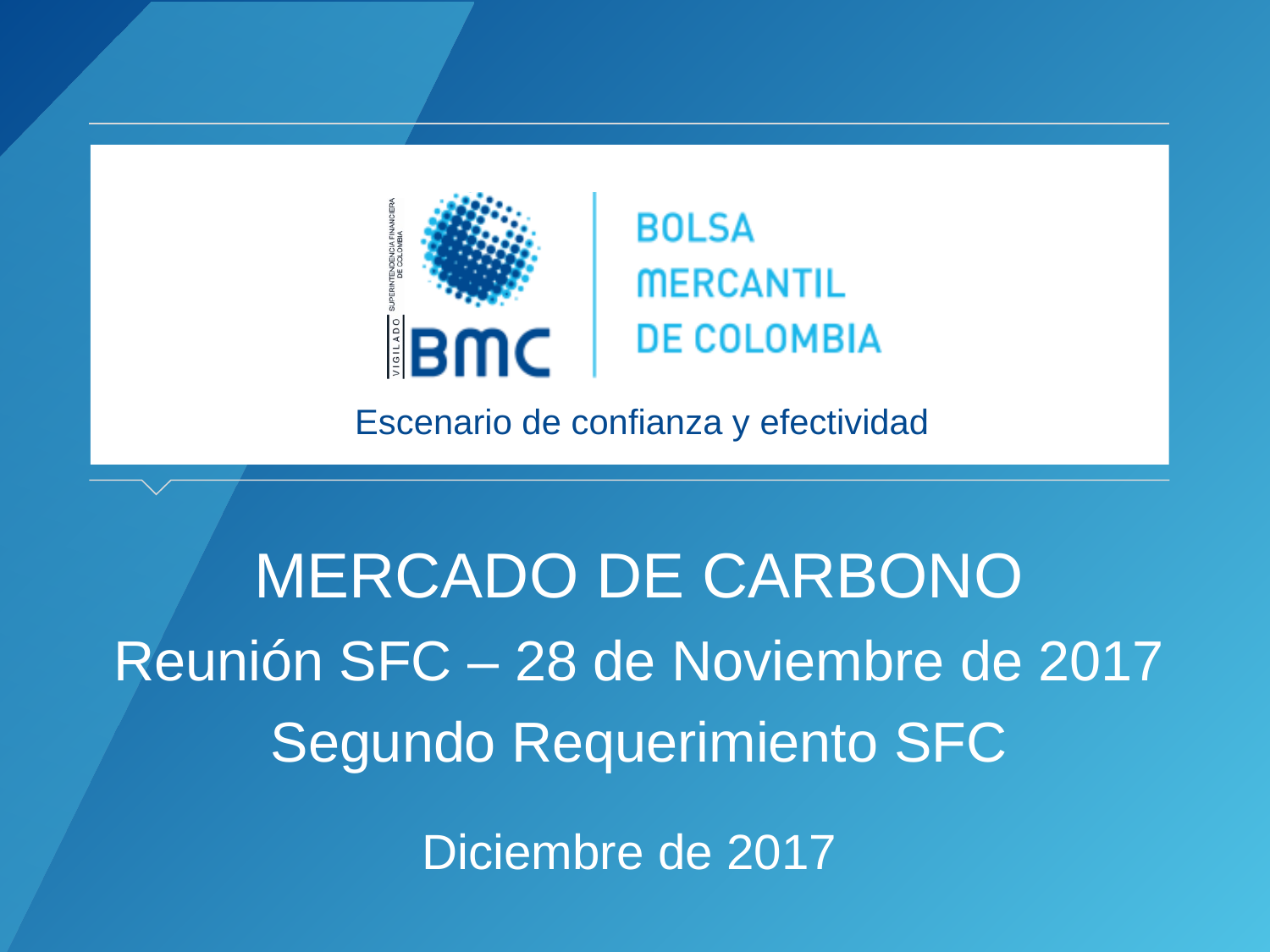

# MERCADO DE CARBONO Reunión SFC – 28 de Noviembre de 2017 Segundo Requerimiento SFC
Diciembre de 2017